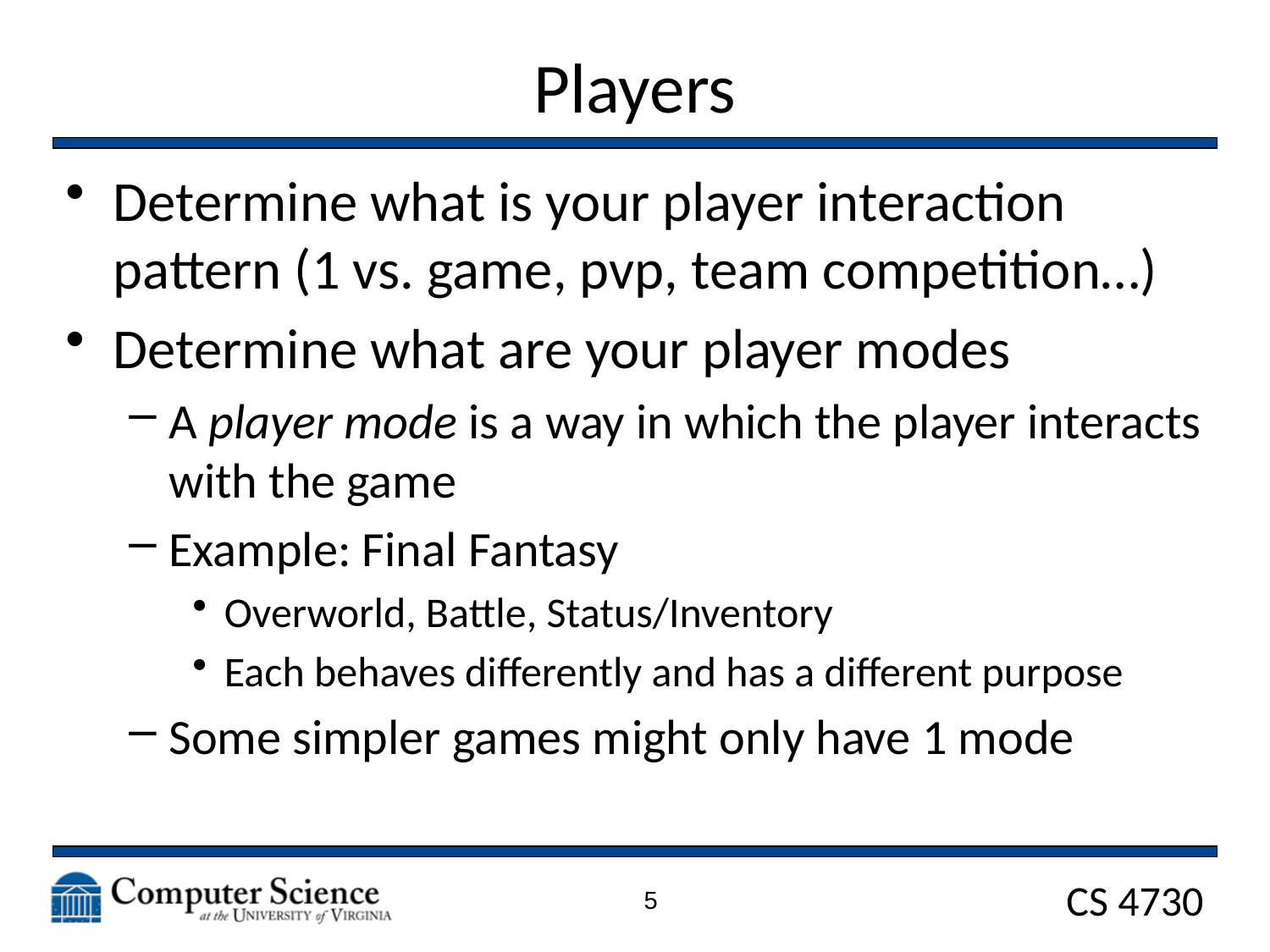

# Players
Determine what is your player interaction pattern (1 vs. game, pvp, team competition…)
Determine what are your player modes
A player mode is a way in which the player interacts with the game
Example: Final Fantasy
Overworld, Battle, Status/Inventory
Each behaves differently and has a different purpose
Some simpler games might only have 1 mode
5